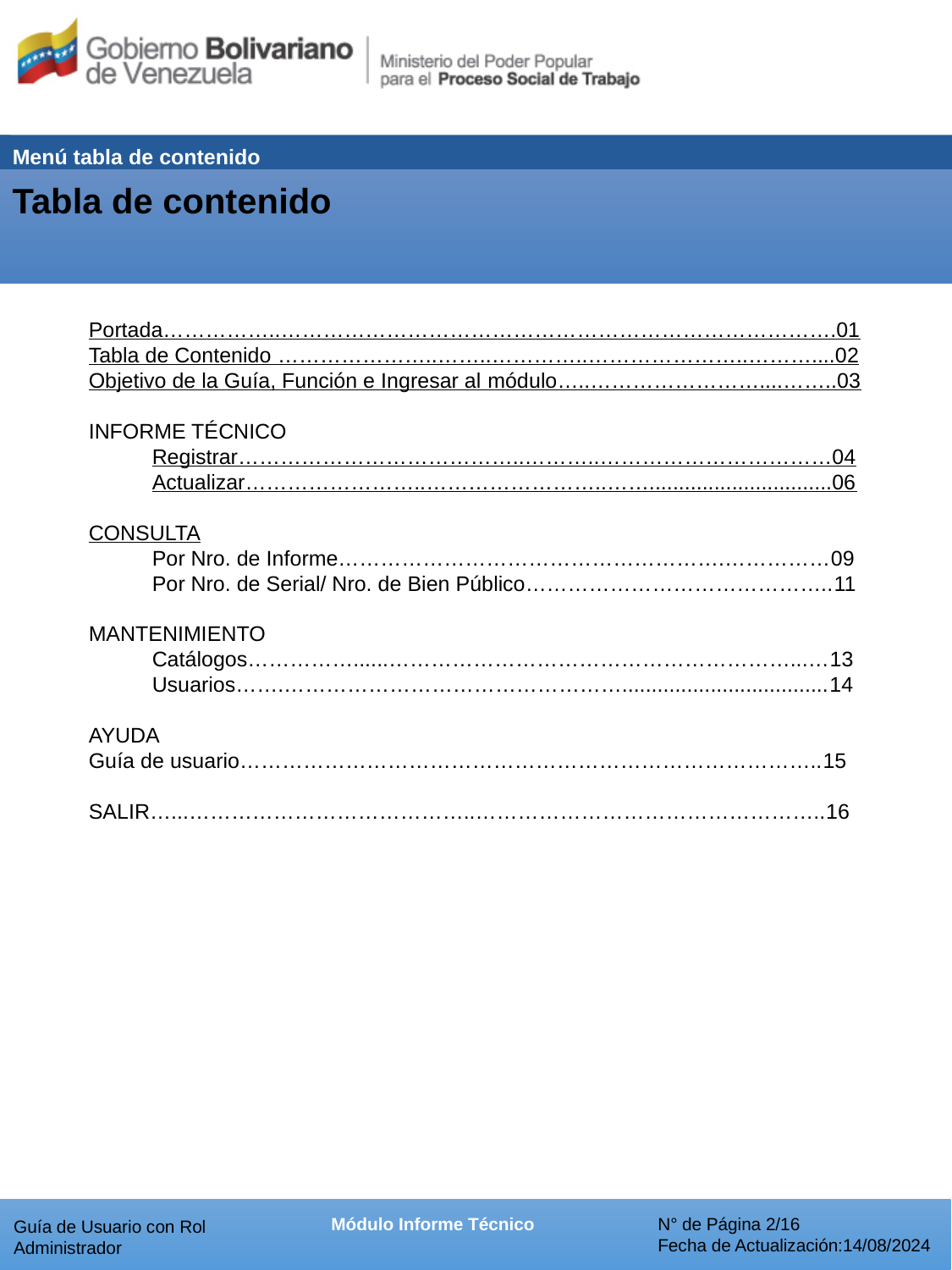

Tabla de contenido
Portada……………..…………………………………………………………………….01
Tabla de Contenido …………………..……..…………..…………………..………....02
Objetivo de la Guía, Función e Ingresar al módulo…..……………………....……..03

INFORME TÉCNICO
Registrar…………………………………..………..……………………………04
Actualizar……………………..……………………..……...............................06

CONSULTA
Por Nro. de Informe……………………………………………….……………09
Por Nro. de Serial/ Nro. de Bien Público……………………………………..11

MANTENIMIENTO
Catálogos……………......…………………………………………………...…13
Usuarios…….…………………………………………...................................14

AYUDA
Guía de usuario………………………………………………………………………..15

SALIR…...…………………………………..…………………………………………..16